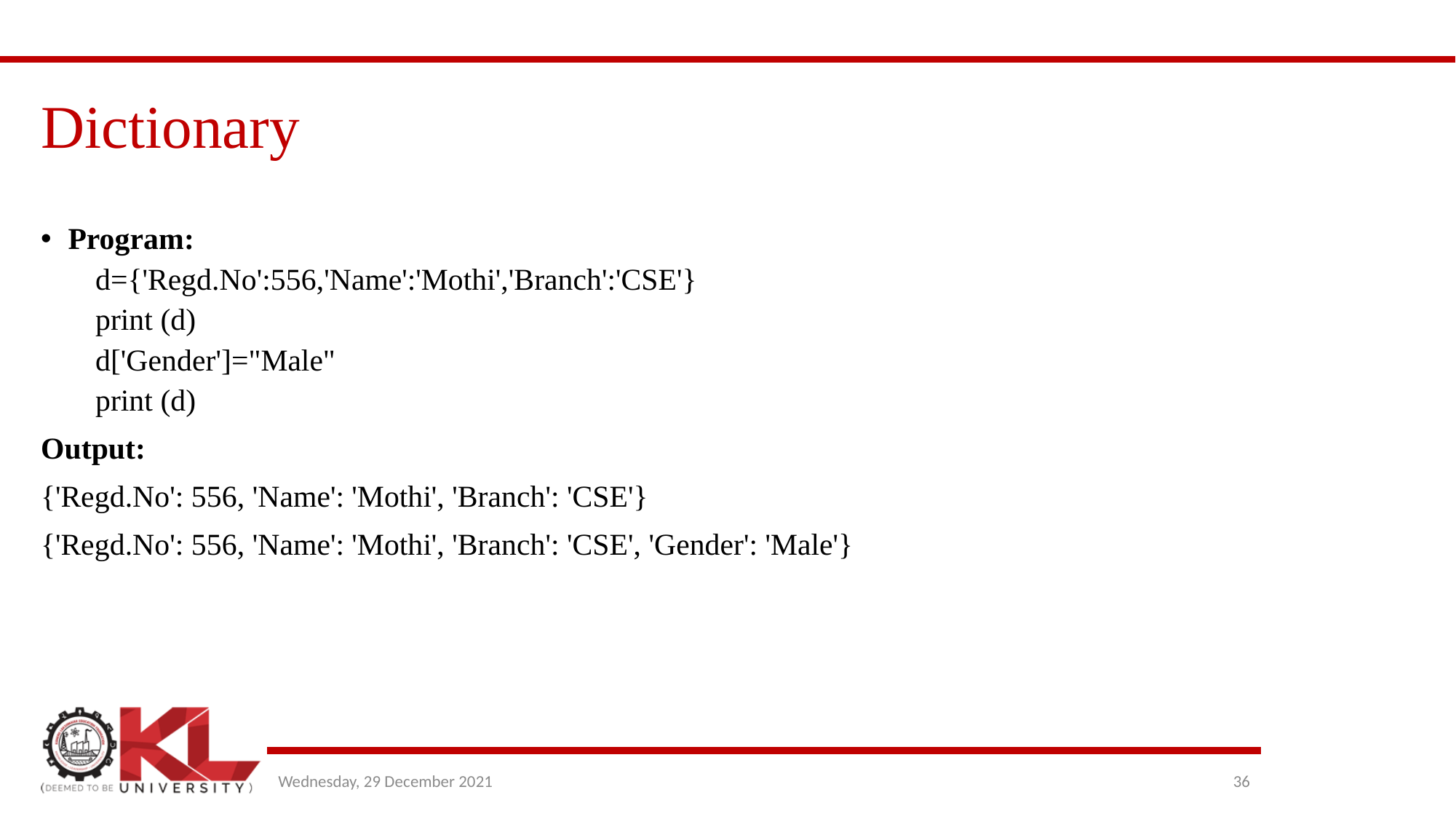

# Dictionary
Program:
d={'Regd.No':556,'Name':'Mothi','Branch':'CSE'}
print (d)
d['Gender']="Male"
print (d)
Output:
{'Regd.No': 556, 'Name': 'Mothi', 'Branch': 'CSE'}
{'Regd.No': 556, 'Name': 'Mothi', 'Branch': 'CSE', 'Gender': 'Male'}
Wednesday, 29 December 2021
36